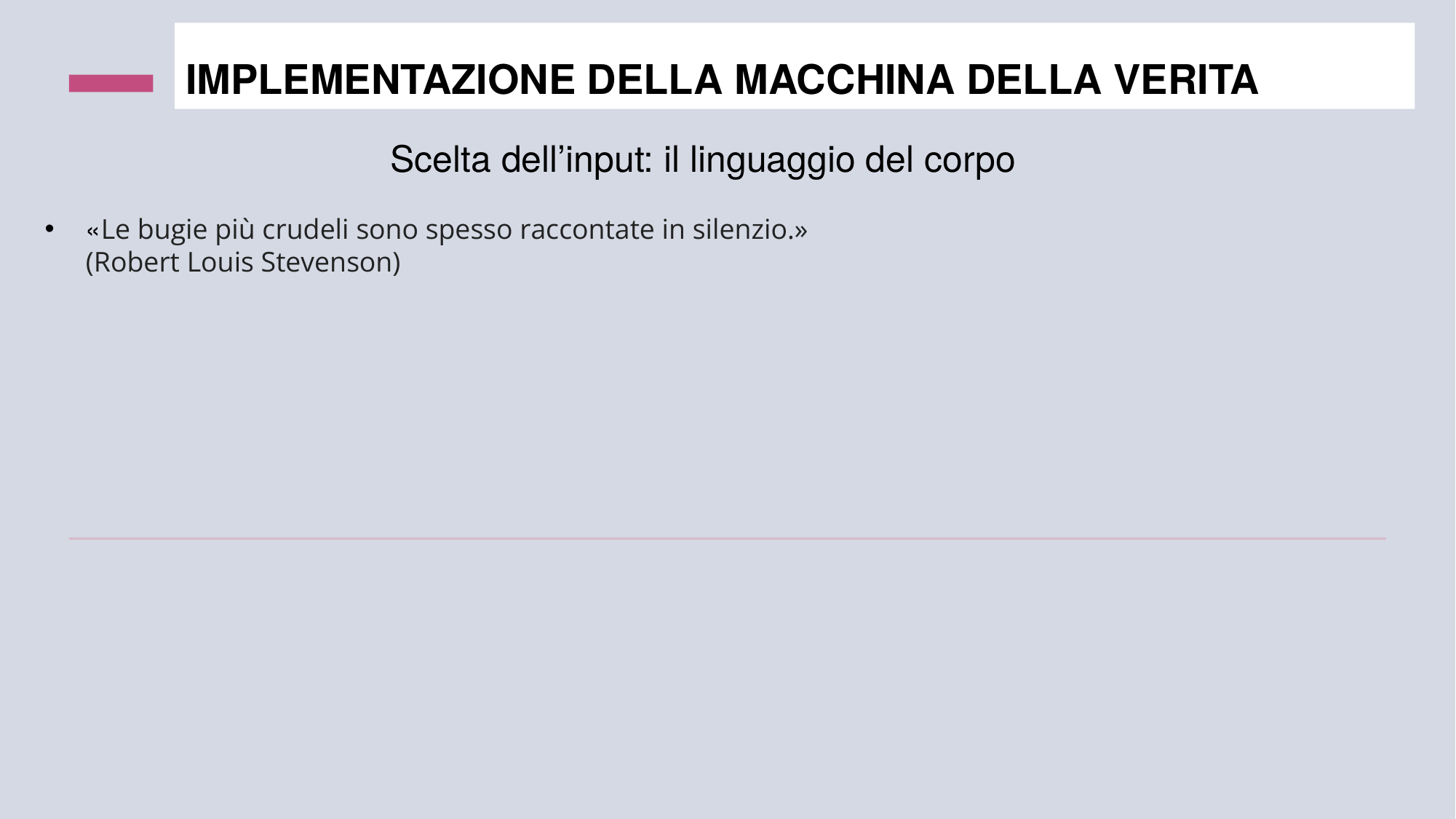

# IMPLEMENTAZIONE DELLA MACCHINA DELLA VERITA
Scelta dell’input: il linguaggio del corpo
«Le bugie più crudeli sono spesso raccontate in silenzio.»
(Robert Louis Stevenson)